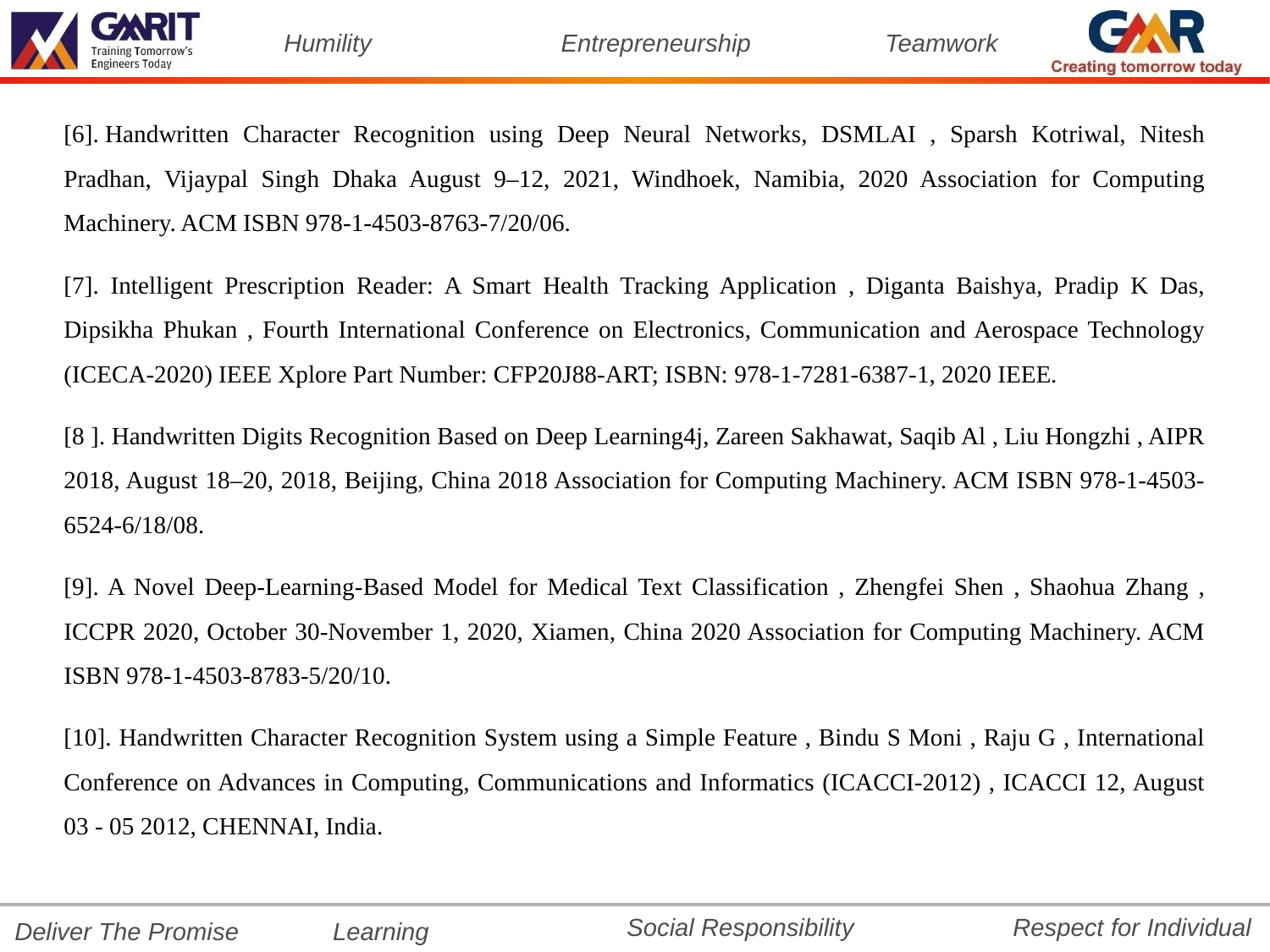

[6]. Handwritten Character Recognition using Deep Neural Networks, DSMLAI , Sparsh Kotriwal, Nitesh Pradhan, Vijaypal Singh Dhaka August 9–12, 2021, Windhoek, Namibia, 2020 Association for Computing Machinery. ACM ISBN 978-1-4503-8763-7/20/06.
[7]. Intelligent Prescription Reader: A Smart Health Tracking Application , Diganta Baishya, Pradip K Das, Dipsikha Phukan , Fourth International Conference on Electronics, Communication and Aerospace Technology (ICECA-2020) IEEE Xplore Part Number: CFP20J88-ART; ISBN: 978-1-7281-6387-1, 2020 IEEE.
[8 ]. Handwritten Digits Recognition Based on Deep Learning4j, Zareen Sakhawat, Saqib Al , Liu Hongzhi , AIPR 2018, August 18–20, 2018, Beijing, China 2018 Association for Computing Machinery. ACM ISBN 978-1-4503-6524-6/18/08.
[9]. A Novel Deep-Learning-Based Model for Medical Text Classification , Zhengfei Shen , Shaohua Zhang , ICCPR 2020, October 30-November 1, 2020, Xiamen, China 2020 Association for Computing Machinery. ACM ISBN 978-1-4503-8783-5/20/10.
[10]. Handwritten Character Recognition System using a Simple Feature , Bindu S Moni , Raju G , International Conference on Advances in Computing, Communications and Informatics (ICACCI-2012) , ICACCI 12, August 03 - 05 2012, CHENNAI, India.